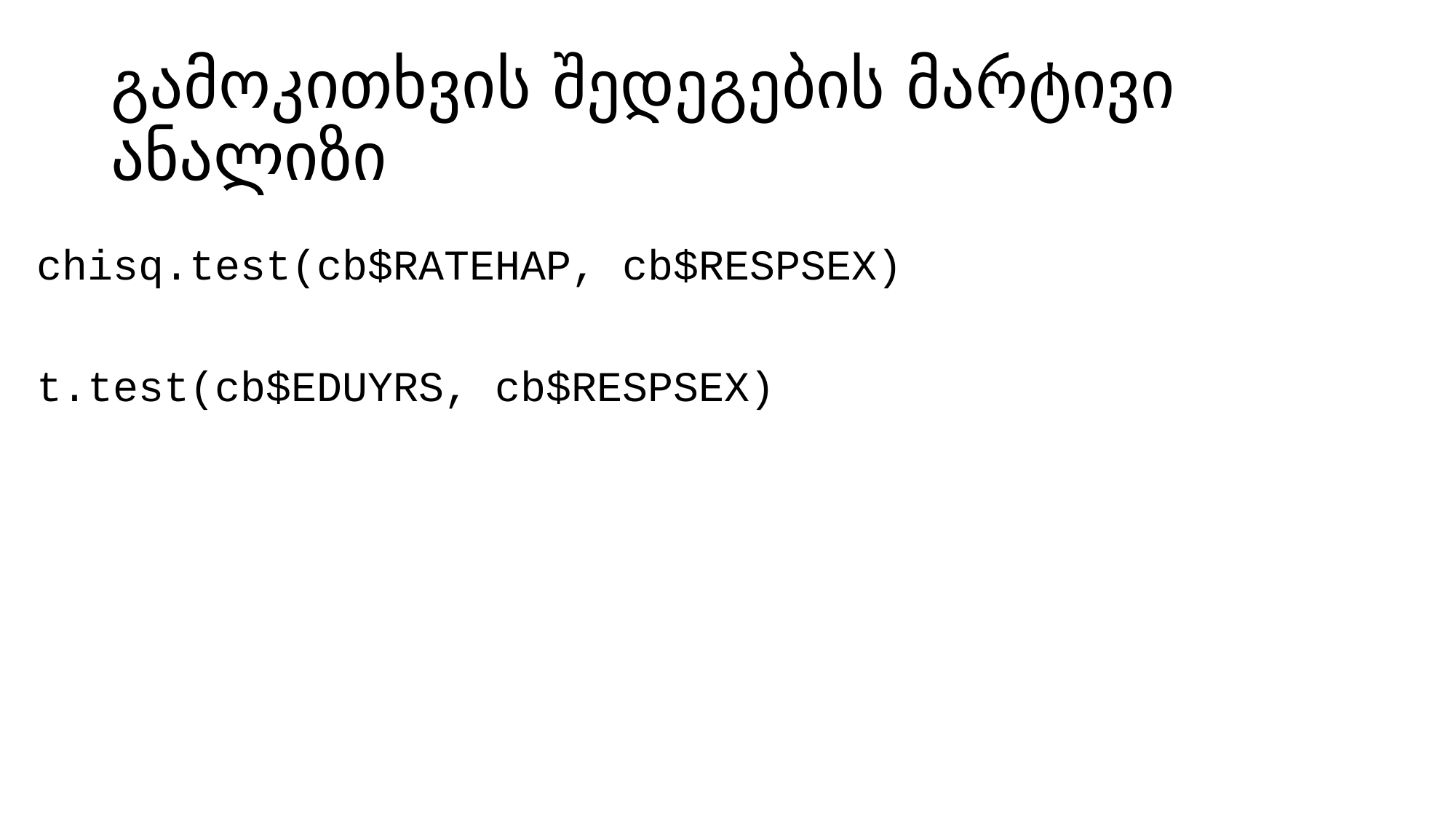

# გამოკითხვის შედეგების მარტივი ანალიზი
chisq.test(cb$RATEHAP, cb$RESPSEX)

t.test(cb$EDUYRS, cb$RESPSEX)